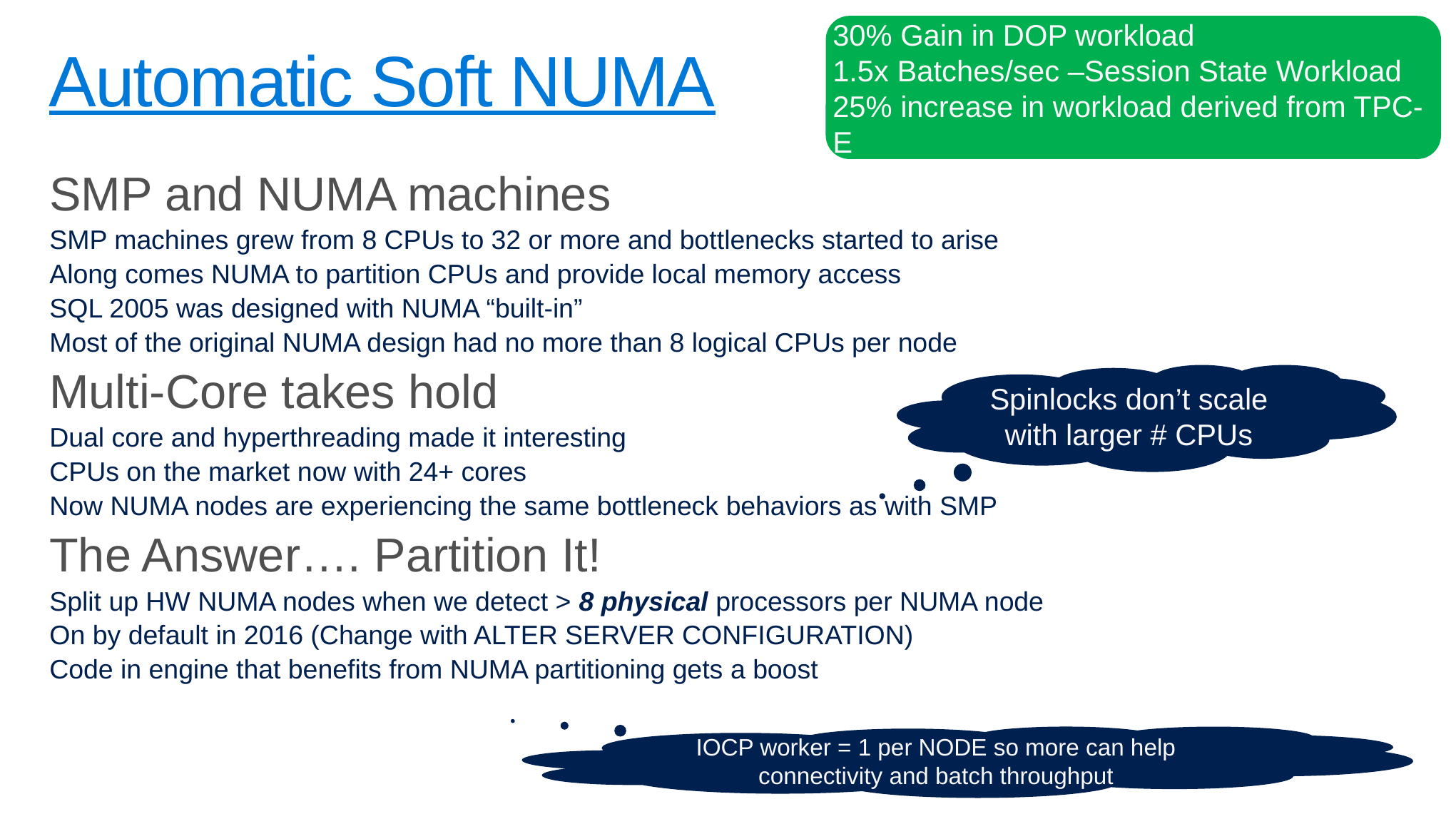

30% Gain in DOP workload
1.5x Batches/sec –Session State Workload
25% increase in workload derived from TPC-E
# Automatic Soft NUMA
SMP and NUMA machines
SMP machines grew from 8 CPUs to 32 or more and bottlenecks started to arise
Along comes NUMA to partition CPUs and provide local memory access
SQL 2005 was designed with NUMA “built-in”
Most of the original NUMA design had no more than 8 logical CPUs per node
Multi-Core takes hold
Dual core and hyperthreading made it interesting
CPUs on the market now with 24+ cores
Now NUMA nodes are experiencing the same bottleneck behaviors as with SMP
The Answer…. Partition It!
Split up HW NUMA nodes when we detect > 8 physical processors per NUMA node
On by default in 2016 (Change with ALTER SERVER CONFIGURATION)
Code in engine that benefits from NUMA partitioning gets a boost
Spinlocks don’t scale with larger # CPUs
IOCP worker = 1 per NODE so more can help connectivity and batch throughput